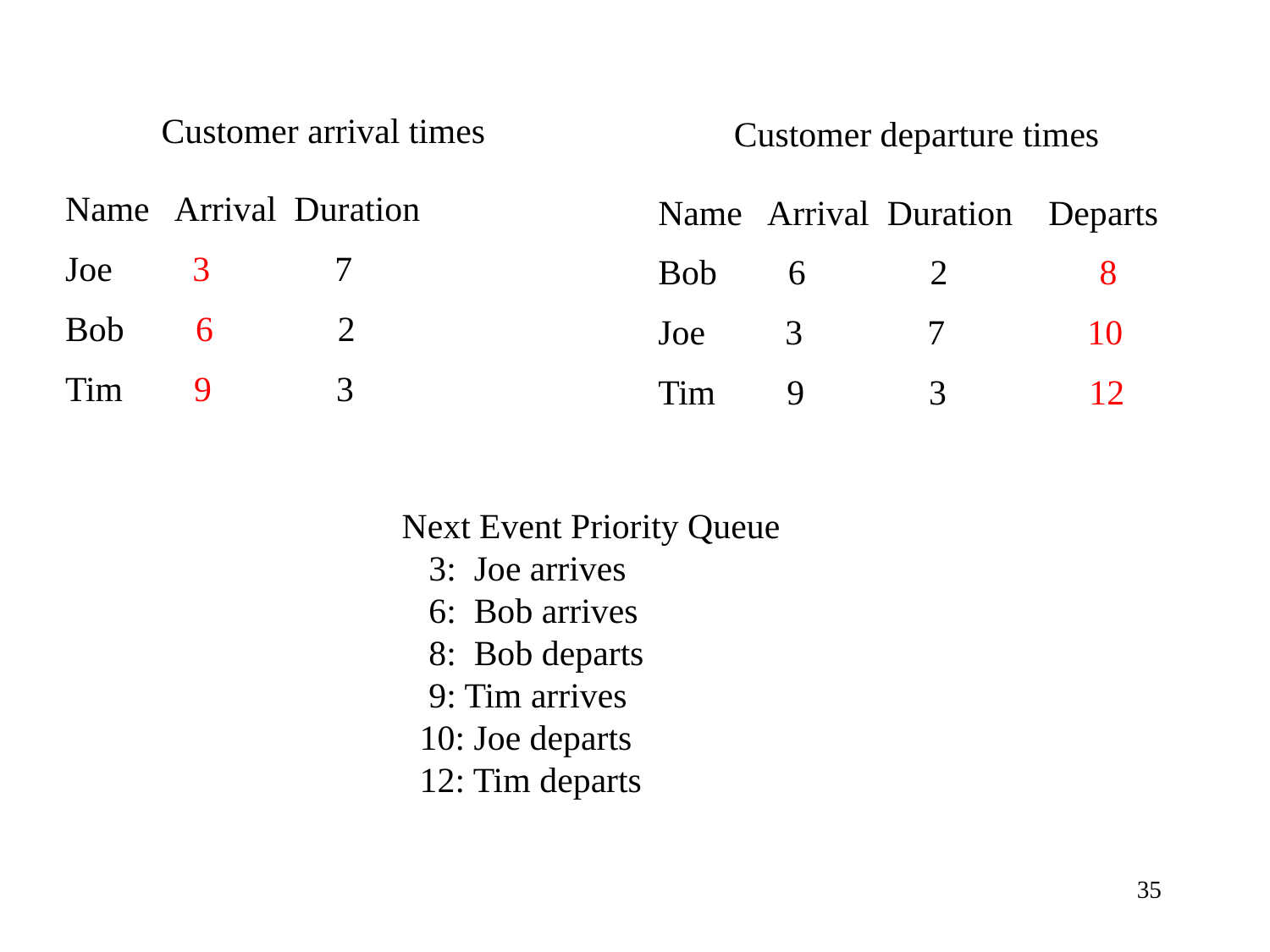

Customer arrival times

Customer departure times
Name   Arrival  Duration
Joe         3              7
Bob        6              2
Tim        9              3
Name   Arrival  Duration    Departs
Bob        6              2                 8
Joe         3              7                10
Tim        9              3                12
Next Event Priority Queue
   3:  Joe arrives
   6:  Bob arrives
   8:  Bob departs
   9: Tim arrives
  10: Joe departs
  12: Tim departs

35